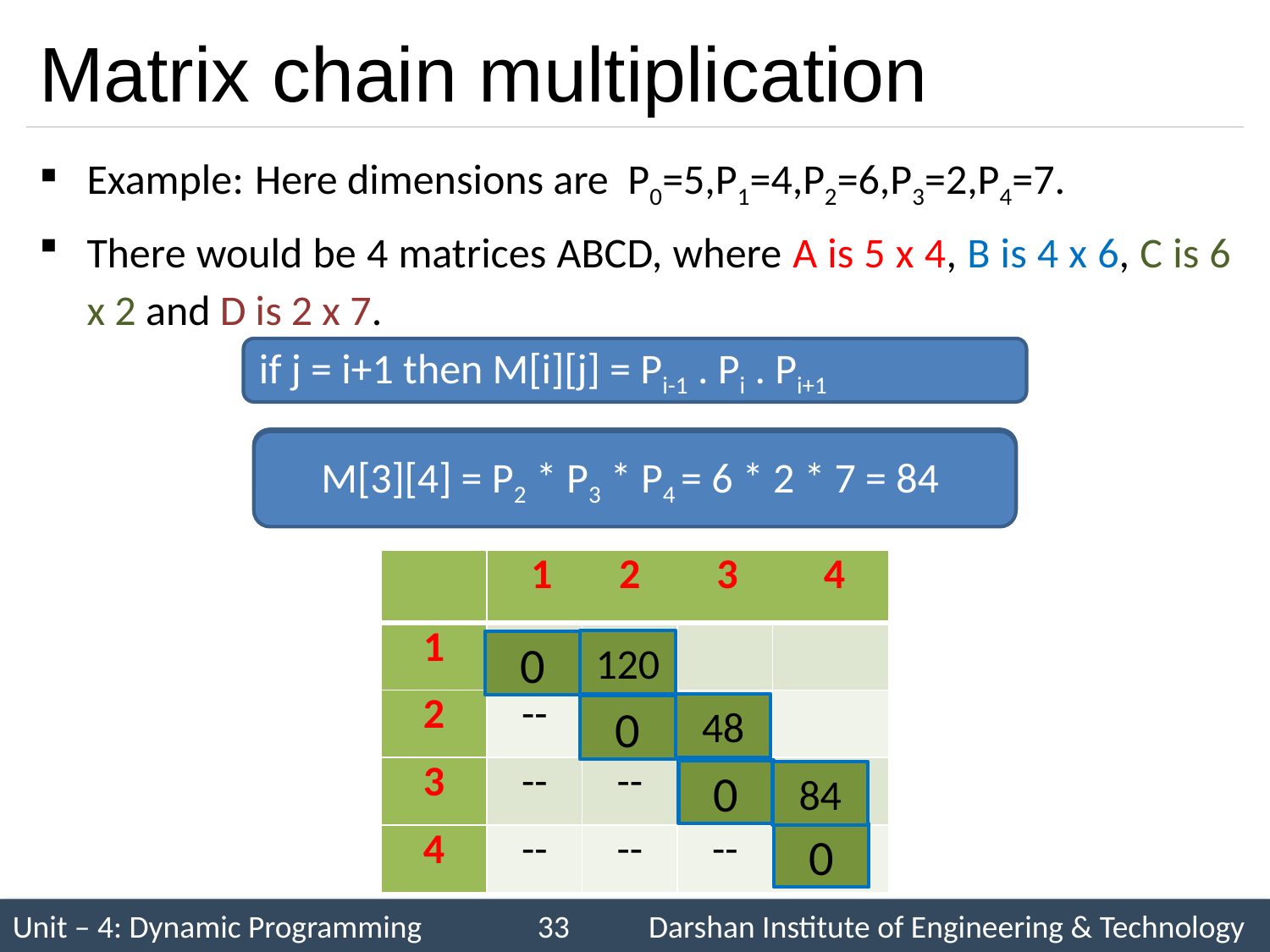

# Matrix chain multiplication
Example:  Here dimensions are  P0=5,P1=4,P2=6,P3=2,P4=7.
There would be 4 matrices ABCD, where A is 5 x 4, B is 4 x 6, C is 6 x 2 and D is 2 x 7.

if j = i+1 then M[i][j] = Pi-1 . Pi . Pi+1
M[1][2] = P0 * P1 * P2 = 5 * 4 * 6 = 120
M[2][3] = P1 * P2 * P3 = 4 * 6 * 2 = 48
M[3][4] = P2 * P3 * P4 = 6 * 2 * 7 = 84
|  | 1 2 3 4 |  |  |  |
| --- | --- | --- | --- | --- |
| 1 |  |  |  |  |
| 2 | -- |  |  |  |
| 3 | -- | -- |  |  |
| 4 | -- | -- | -- |  |
120
0
48
0
0
84
0